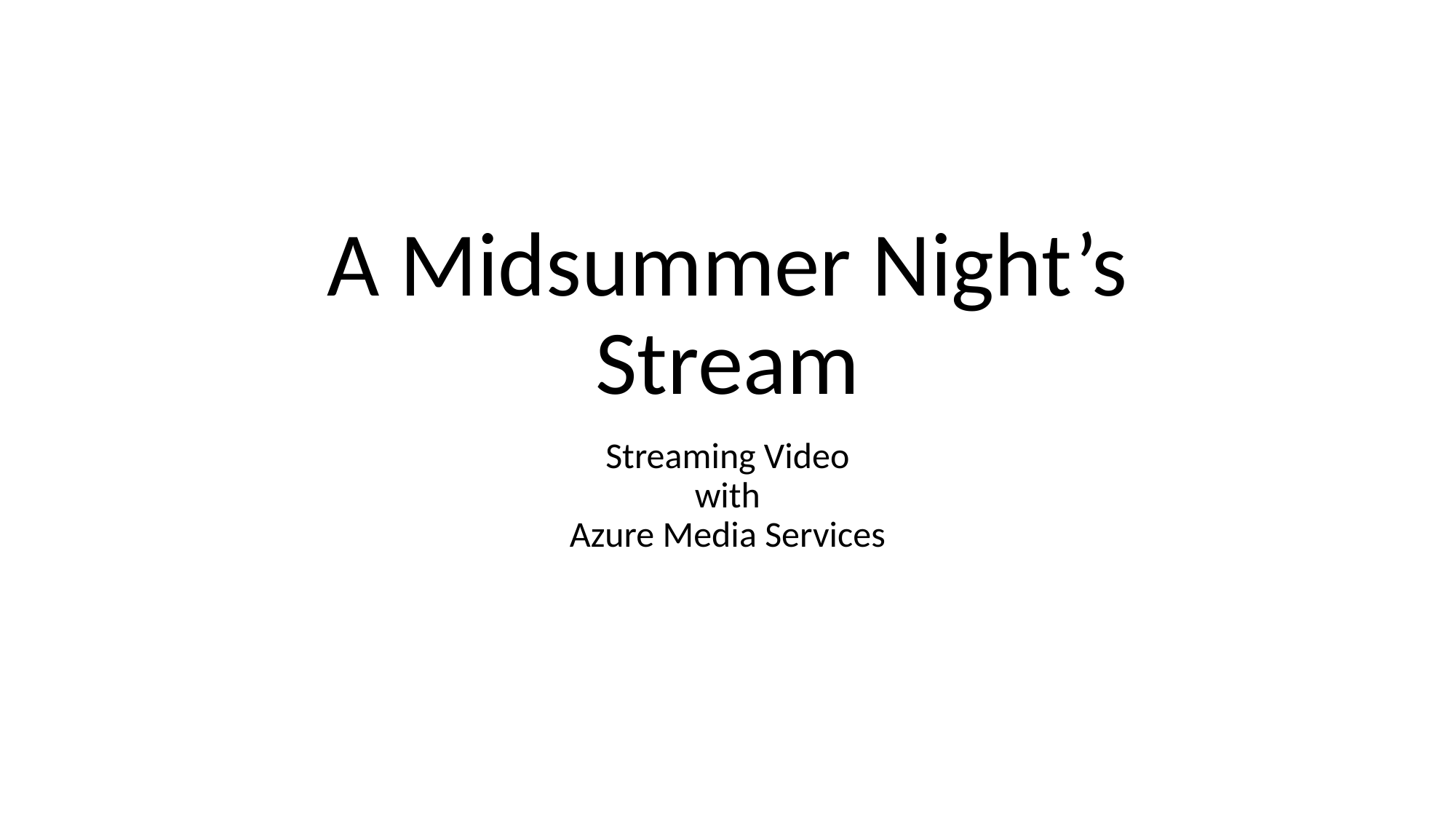

# A Midsummer Night’s Stream
Streaming Video
with
Azure Media Services